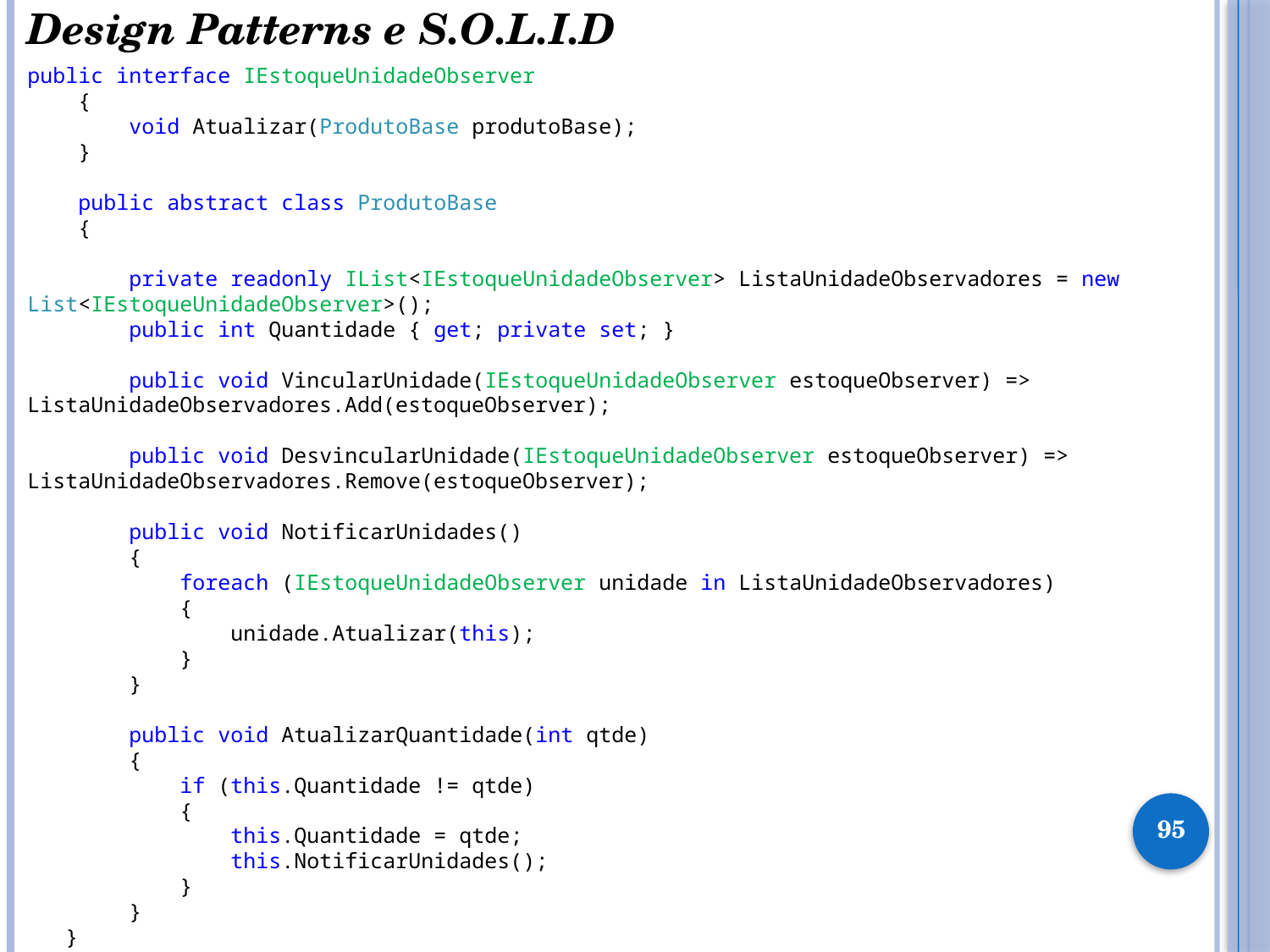

Design Patterns e S.O.L.I.D
public interface IEstoqueUnidadeObserver
    {
        void Atualizar(ProdutoBase produtoBase);
    }

    public abstract class ProdutoBase
    {

        private readonly IList<IEstoqueUnidadeObserver> ListaUnidadeObservadores = new List<IEstoqueUnidadeObserver>();
        public int Quantidade { get; private set; }

        public void VincularUnidade(IEstoqueUnidadeObserver estoqueObserver) => ListaUnidadeObservadores.Add(estoqueObserver);

        public void DesvincularUnidade(IEstoqueUnidadeObserver estoqueObserver) => ListaUnidadeObservadores.Remove(estoqueObserver);

        public void NotificarUnidades()
        {
            foreach (IEstoqueUnidadeObserver unidade in ListaUnidadeObservadores)
            {
                unidade.Atualizar(this);
            }
        }

        public void AtualizarQuantidade(int qtde)
        {
            if (this.Quantidade != qtde)
            {
                this.Quantidade = qtde;
                this.NotificarUnidades();
            }
        }
   }
95